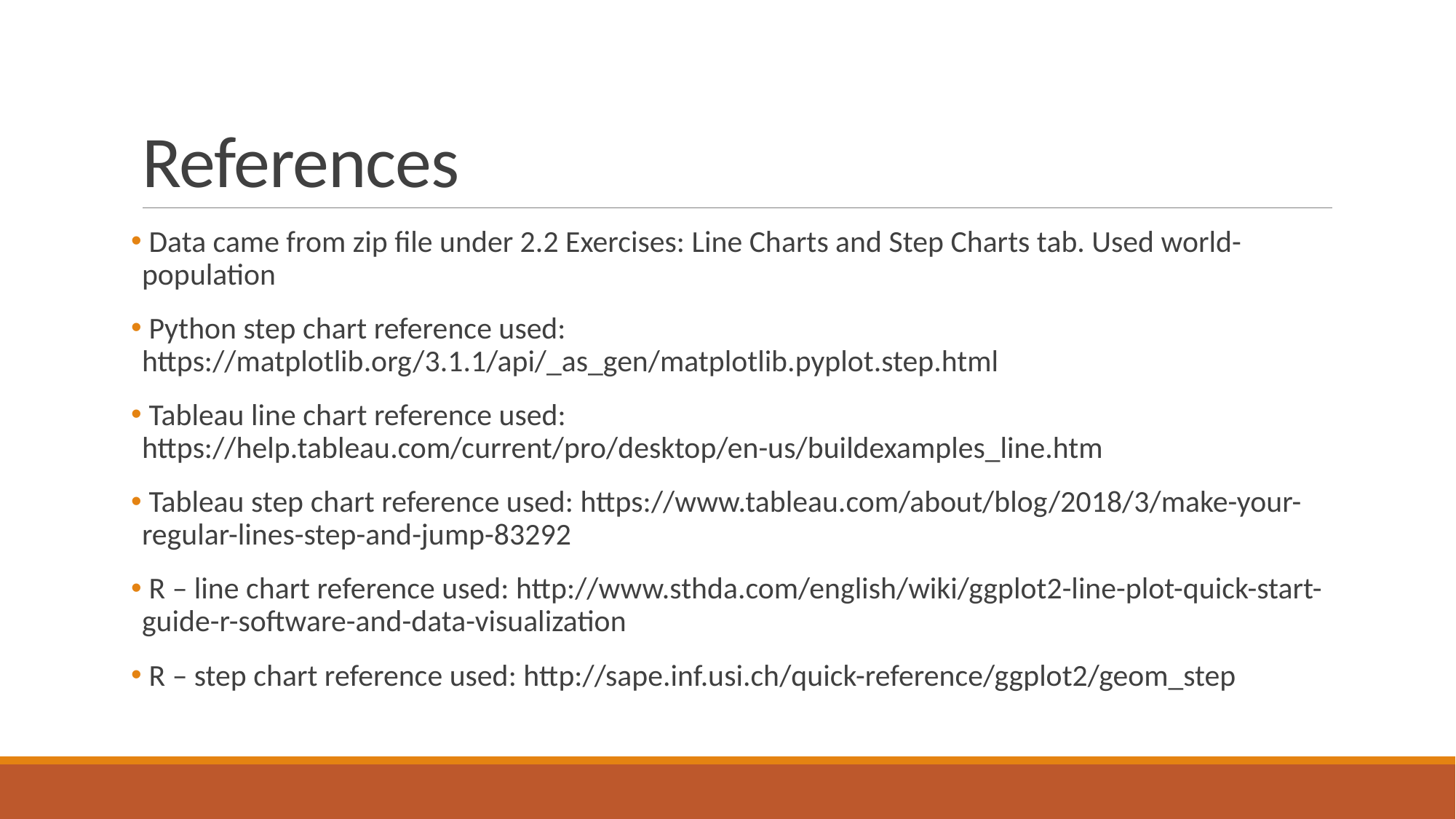

# References
 Data came from zip file under 2.2 Exercises: Line Charts and Step Charts tab. Used world-population
 Python step chart reference used: https://matplotlib.org/3.1.1/api/_as_gen/matplotlib.pyplot.step.html
 Tableau line chart reference used: https://help.tableau.com/current/pro/desktop/en-us/buildexamples_line.htm
 Tableau step chart reference used: https://www.tableau.com/about/blog/2018/3/make-your-regular-lines-step-and-jump-83292
 R – line chart reference used: http://www.sthda.com/english/wiki/ggplot2-line-plot-quick-start-guide-r-software-and-data-visualization
 R – step chart reference used: http://sape.inf.usi.ch/quick-reference/ggplot2/geom_step